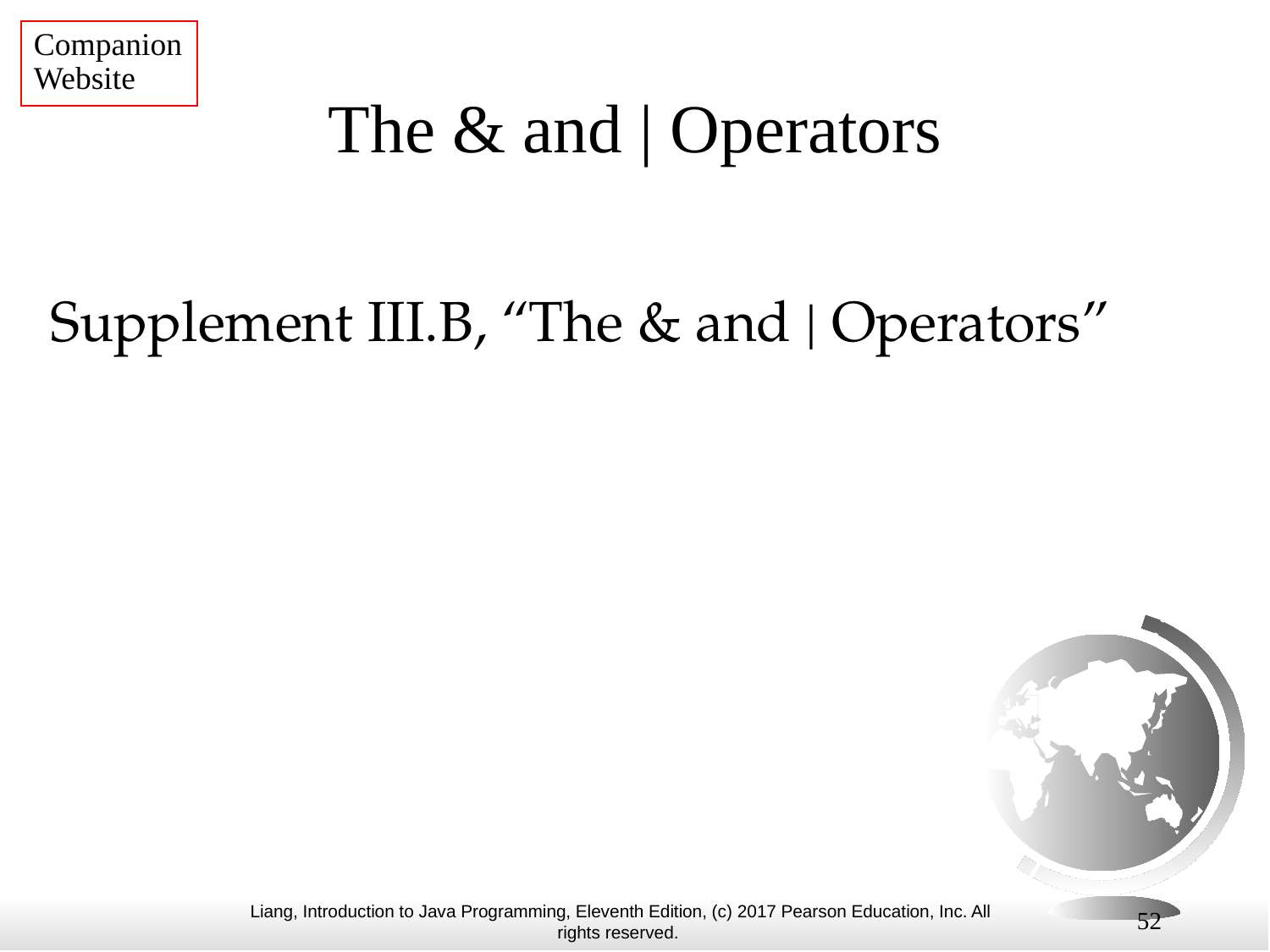

Companion Website
# The & and | Operators
Supplement III.B, “The & and | Operators”
52